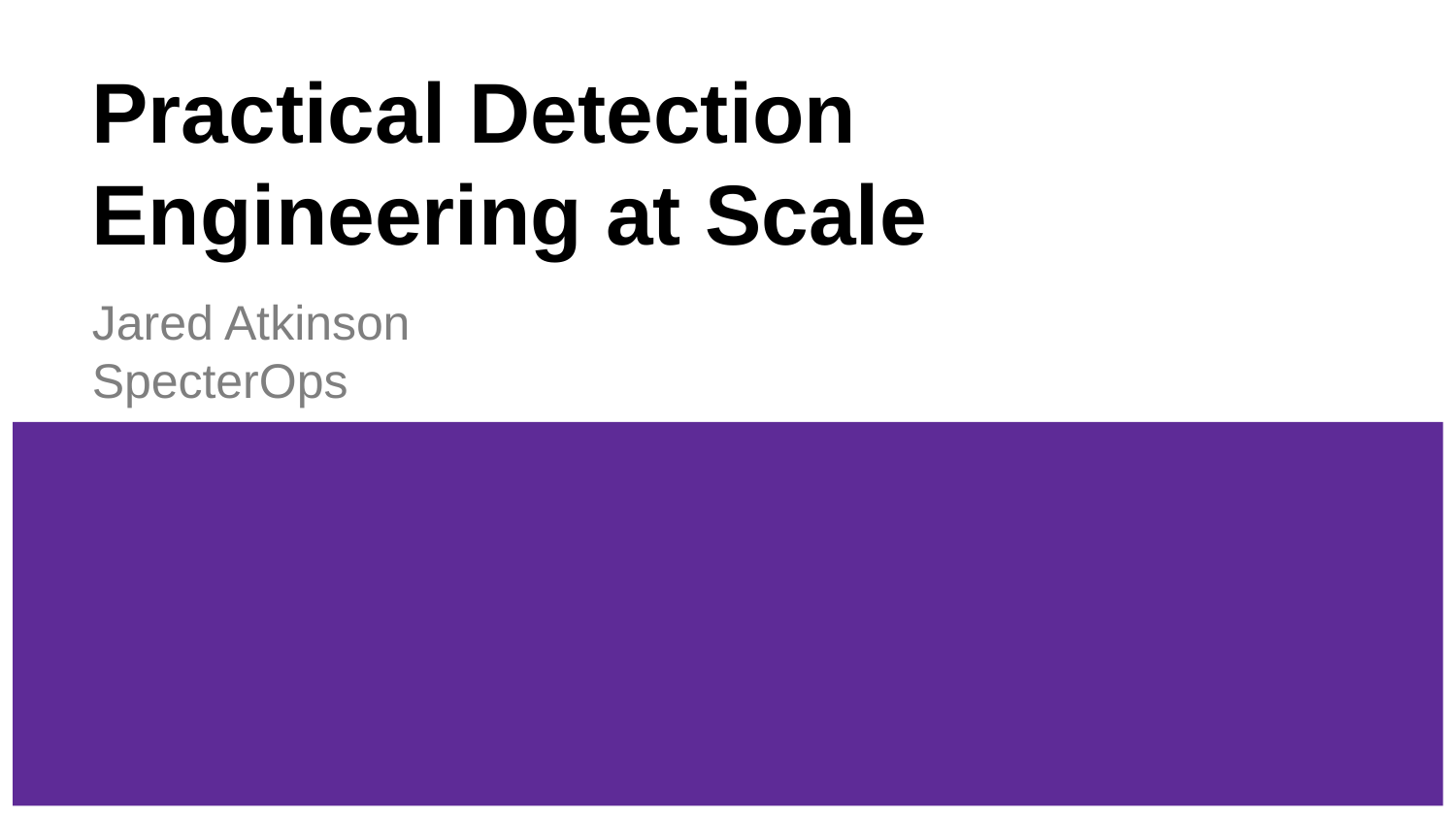

# Practical Detection Engineering at Scale
Jared Atkinson
SpecterOps